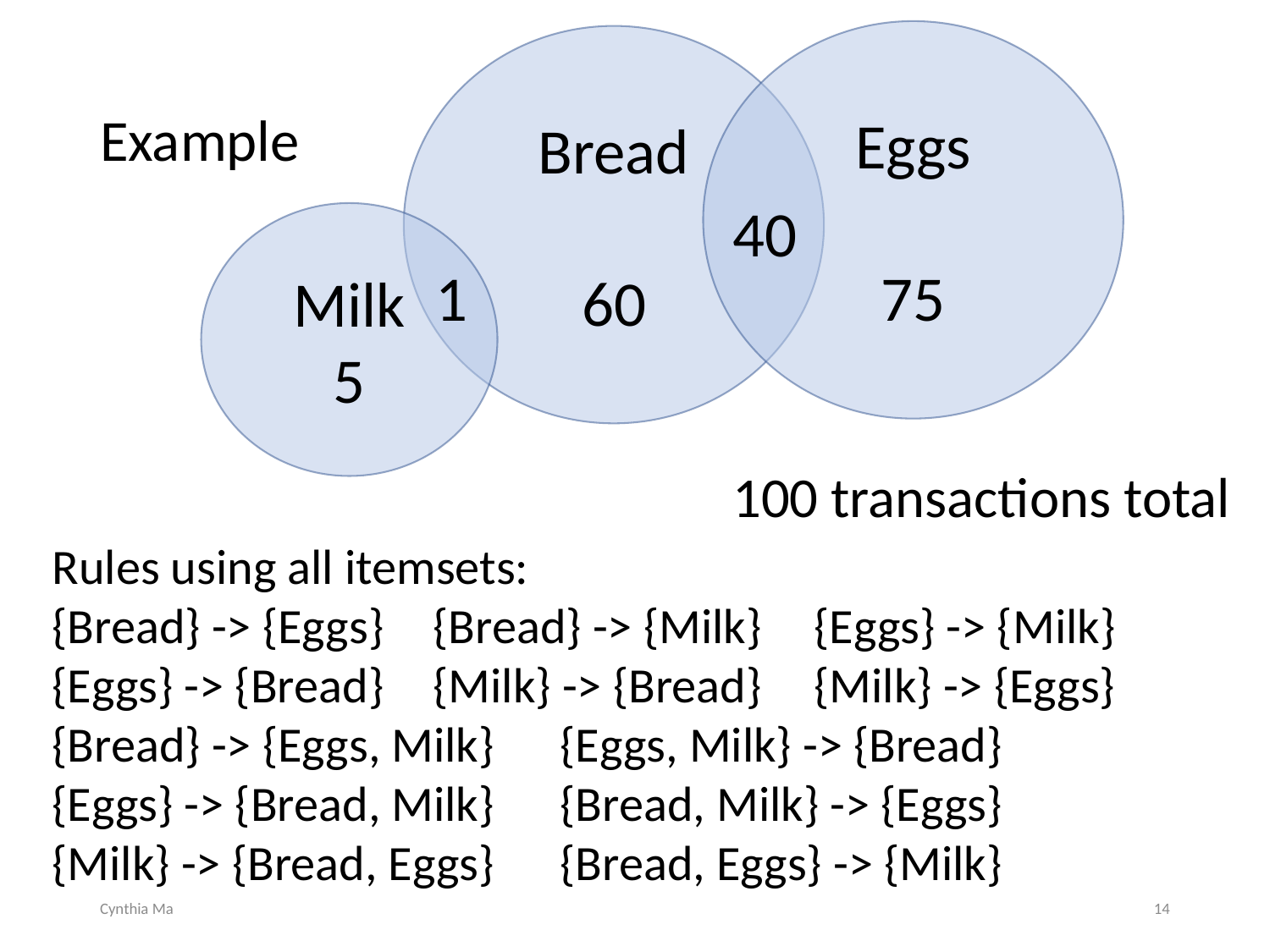

Eggs

75
Bread

60
# Example
40
Milk
5
1
100 transactions total
Rules using all itemsets:
{Bread} -> {Eggs}	{Bread} -> {Milk}	{Eggs} -> {Milk}
{Eggs} -> {Bread}	{Milk} -> {Bread}	{Milk} -> {Eggs}
{Bread} -> {Eggs, Milk}	{Eggs, Milk} -> {Bread}
{Eggs} -> {Bread, Milk}	{Bread, Milk} -> {Eggs}
{Milk} -> {Bread, Eggs}	{Bread, Eggs} -> {Milk}
Cynthia Ma
14